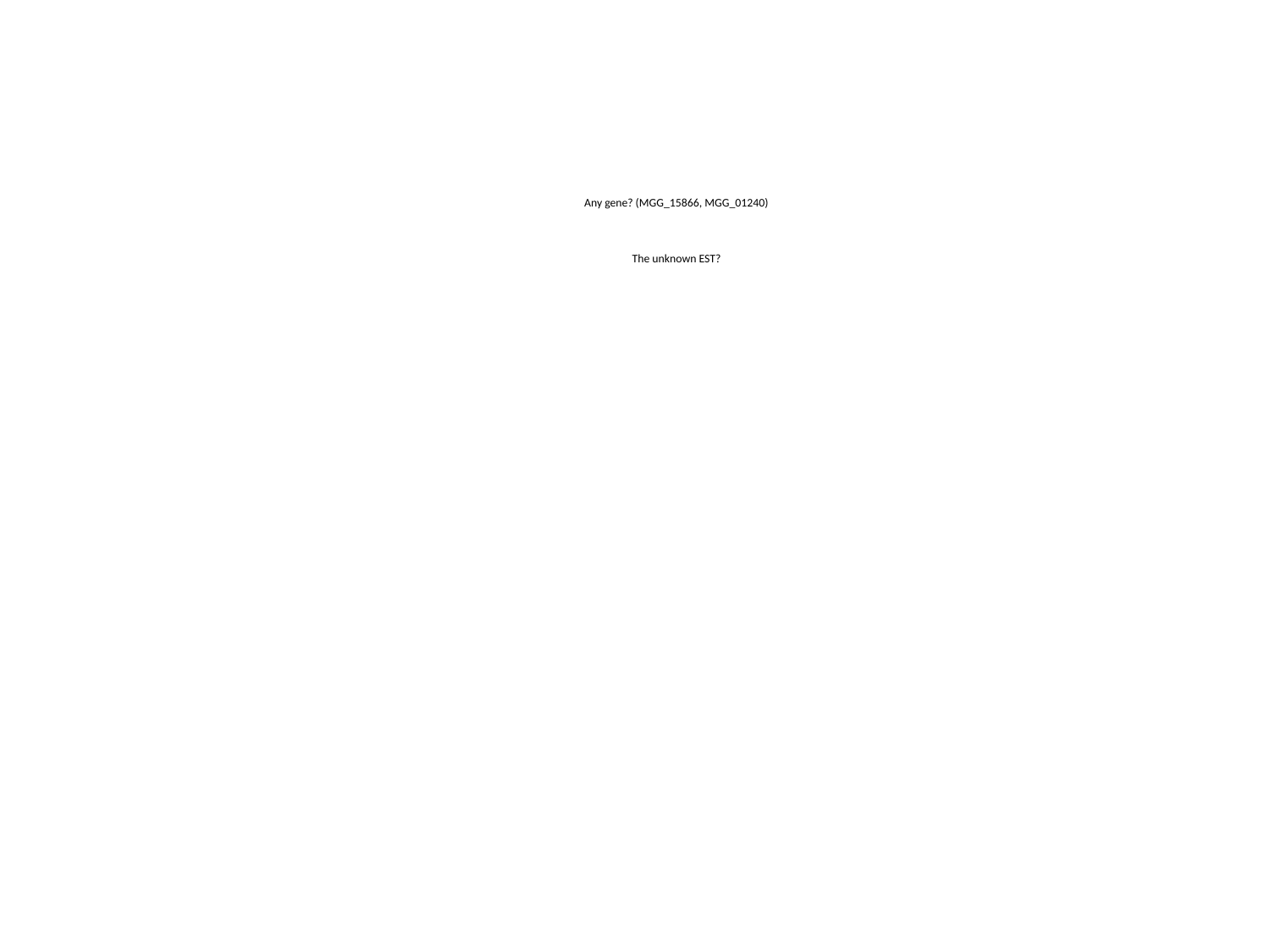

# Any gene? (MGG_15866, MGG_01240) The unknown EST?